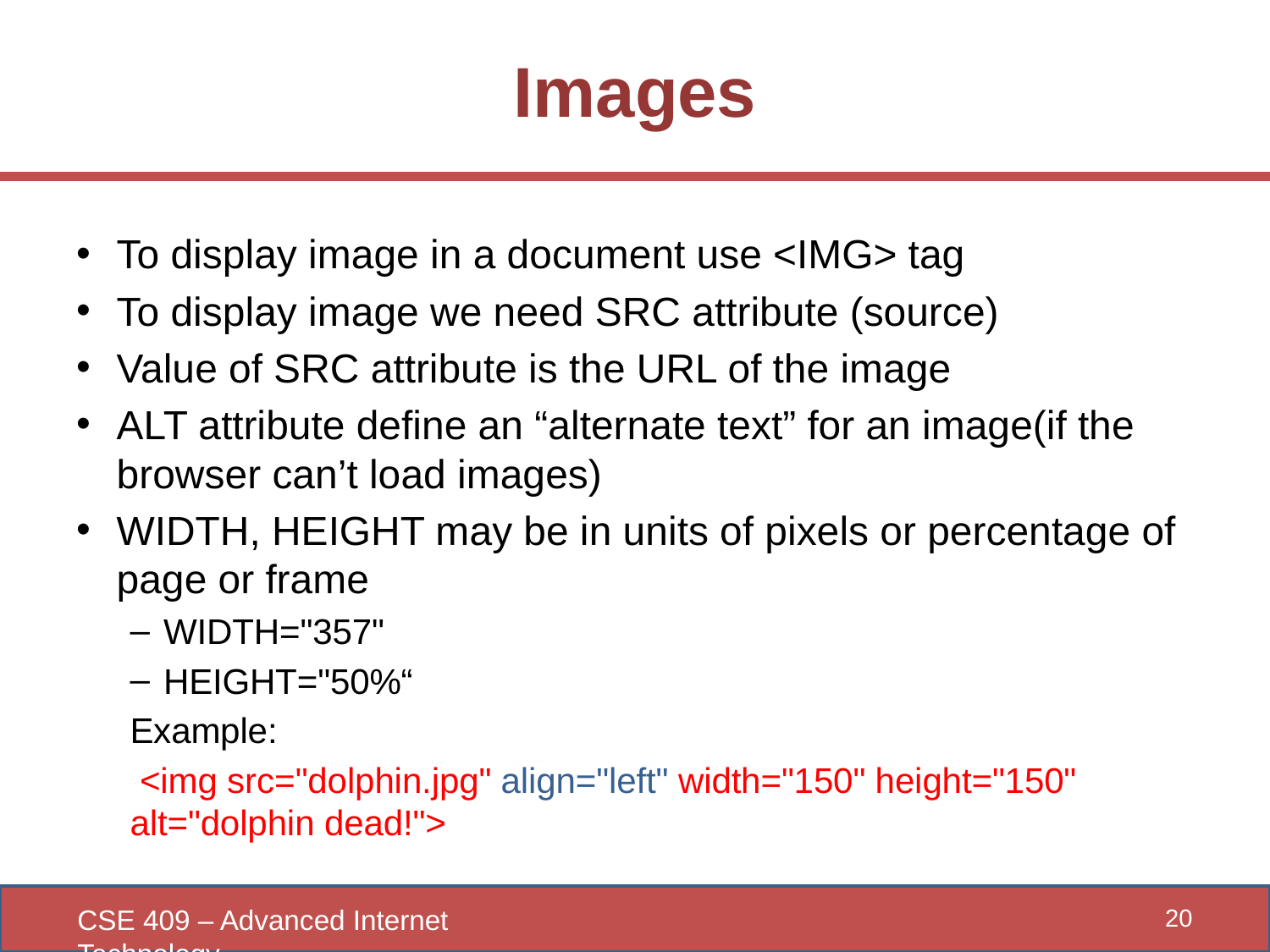

# Images
To display image in a document use <IMG> tag
To display image we need SRC attribute (source)
Value of SRC attribute is the URL of the image
ALT attribute define an “alternate text” for an image(if the browser can’t load images)
WIDTH, HEIGHT may be in units of pixels or percentage of page or frame
WIDTH="357"
HEIGHT="50%“
Example:
 <img src="dolphin.jpg" align="left" width="150" height="150" alt="dolphin dead!">